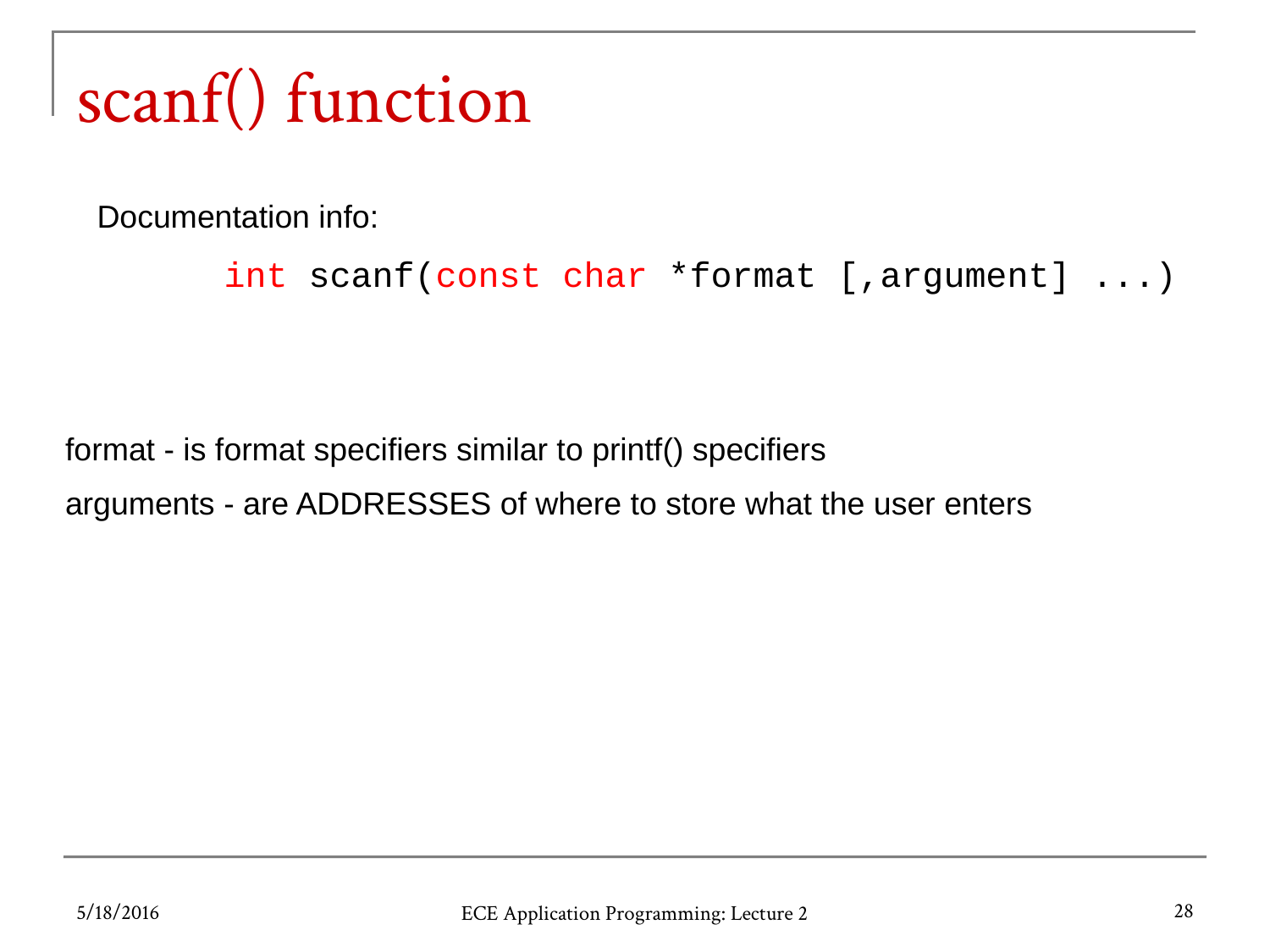

# scanf() function
Documentation info:
	int scanf(const char *format [,argument] ...)
format - is format specifiers similar to printf() specifiers
arguments - are ADDRESSES of where to store what the user enters
5/18/2016
28
ECE Application Programming: Lecture 2